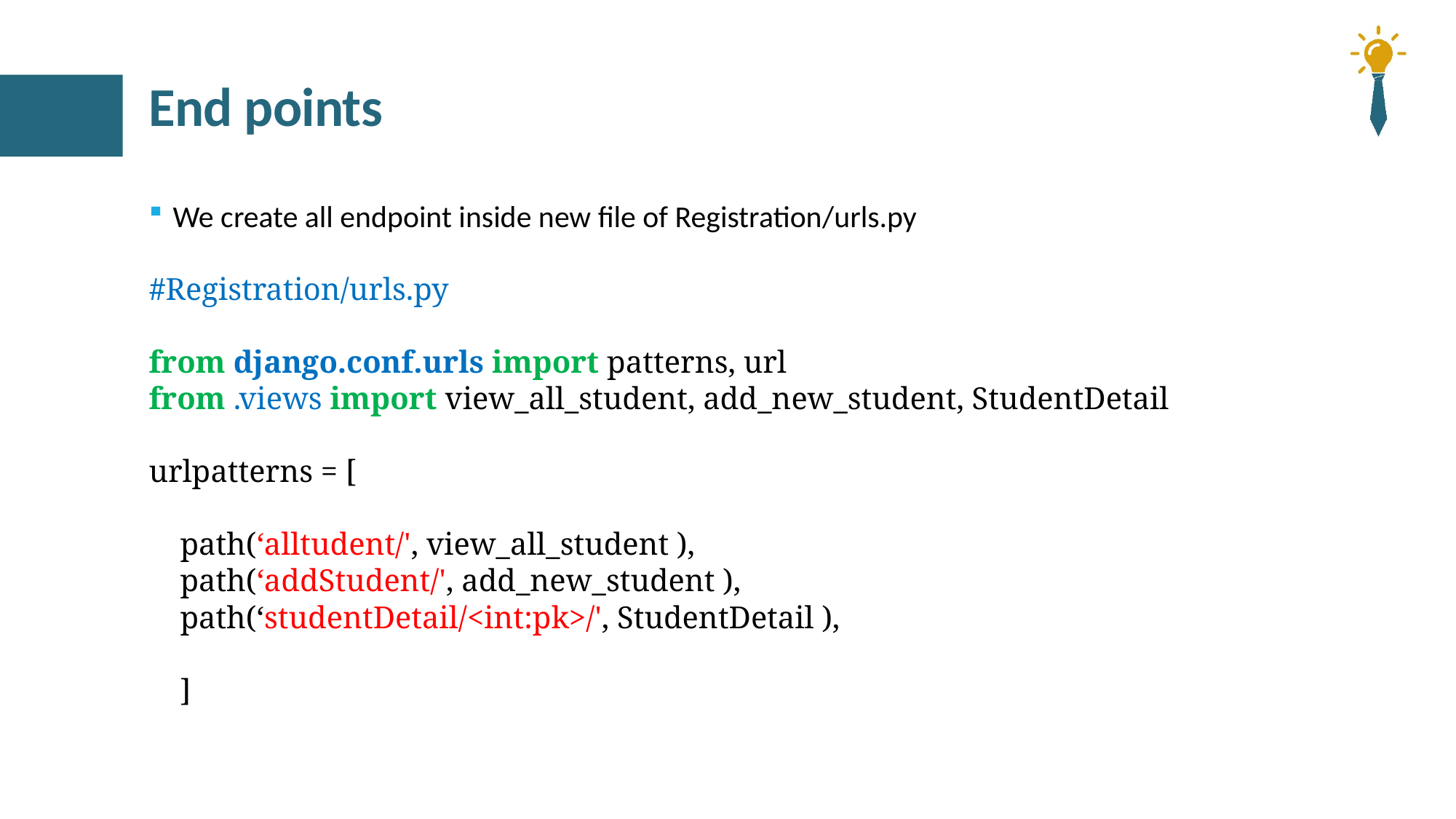

# End points
We create all endpoint inside new file of Registration/urls.py

#Registration/urls.py

from django.conf.urls import patterns, url
from .views import view_all_student, add_new_student, StudentDetail

urlpatterns = [

    path(‘alltudent/', view_all_student ),
    path(‘addStudent/', add_new_student ),
    path(‘studentDetail/<int:pk>/', StudentDetail ),

    ]